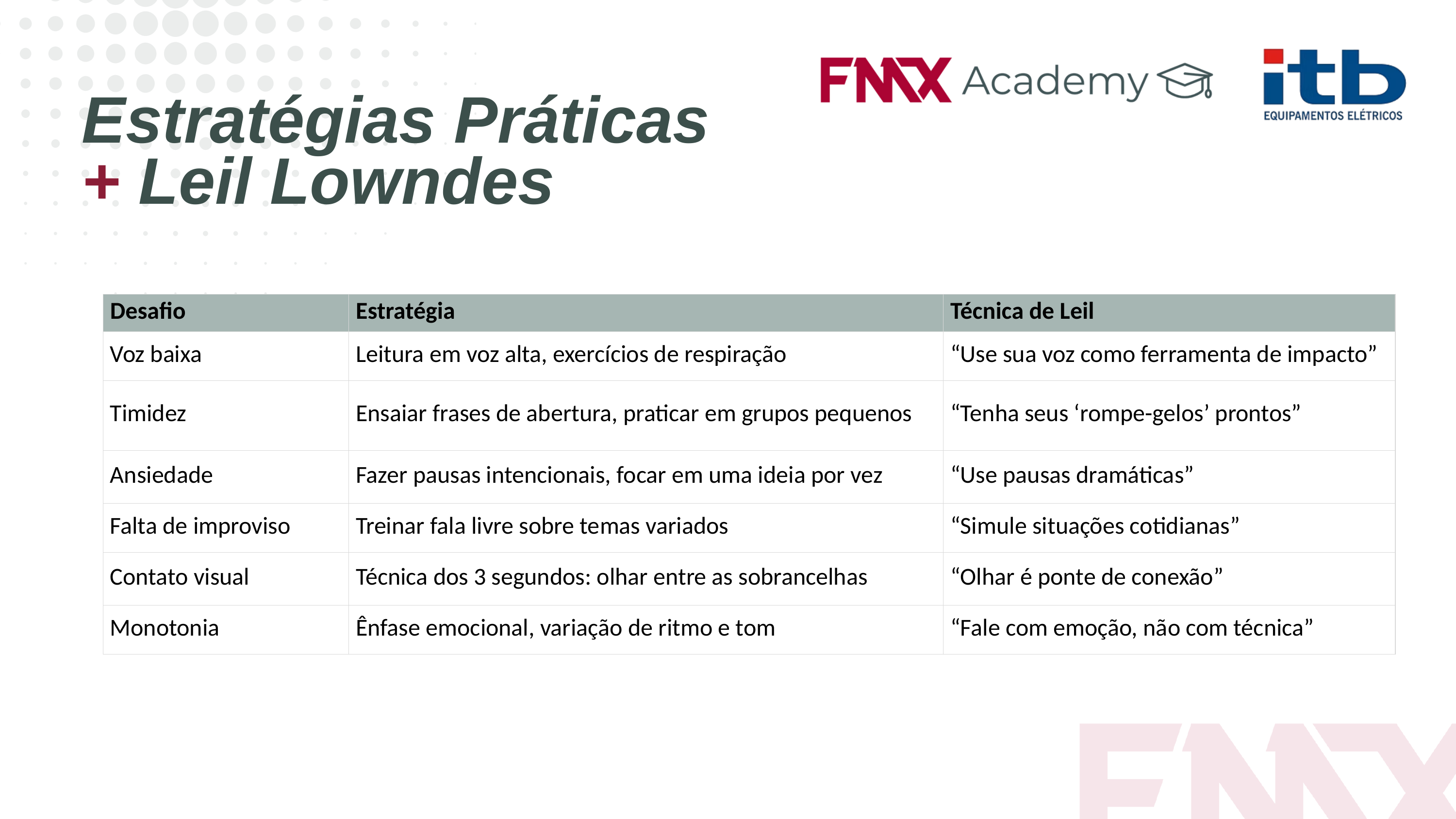

Estratégias Práticas
+ Leil Lowndes

| Desafio | Estratégia | Técnica de Leil |
| --- | --- | --- |
| Voz baixa | Leitura em voz alta, exercícios de respiração | “Use sua voz como ferramenta de impacto” |
| Timidez | Ensaiar frases de abertura, praticar em grupos pequenos | “Tenha seus ‘rompe-gelos’ prontos” |
| Ansiedade | Fazer pausas intencionais, focar em uma ideia por vez | “Use pausas dramáticas” |
| Falta de improviso | Treinar fala livre sobre temas variados | “Simule situações cotidianas” |
| Contato visual | Técnica dos 3 segundos: olhar entre as sobrancelhas | “Olhar é ponte de conexão” |
| Monotonia | Ênfase emocional, variação de ritmo e tom | “Fale com emoção, não com técnica” |